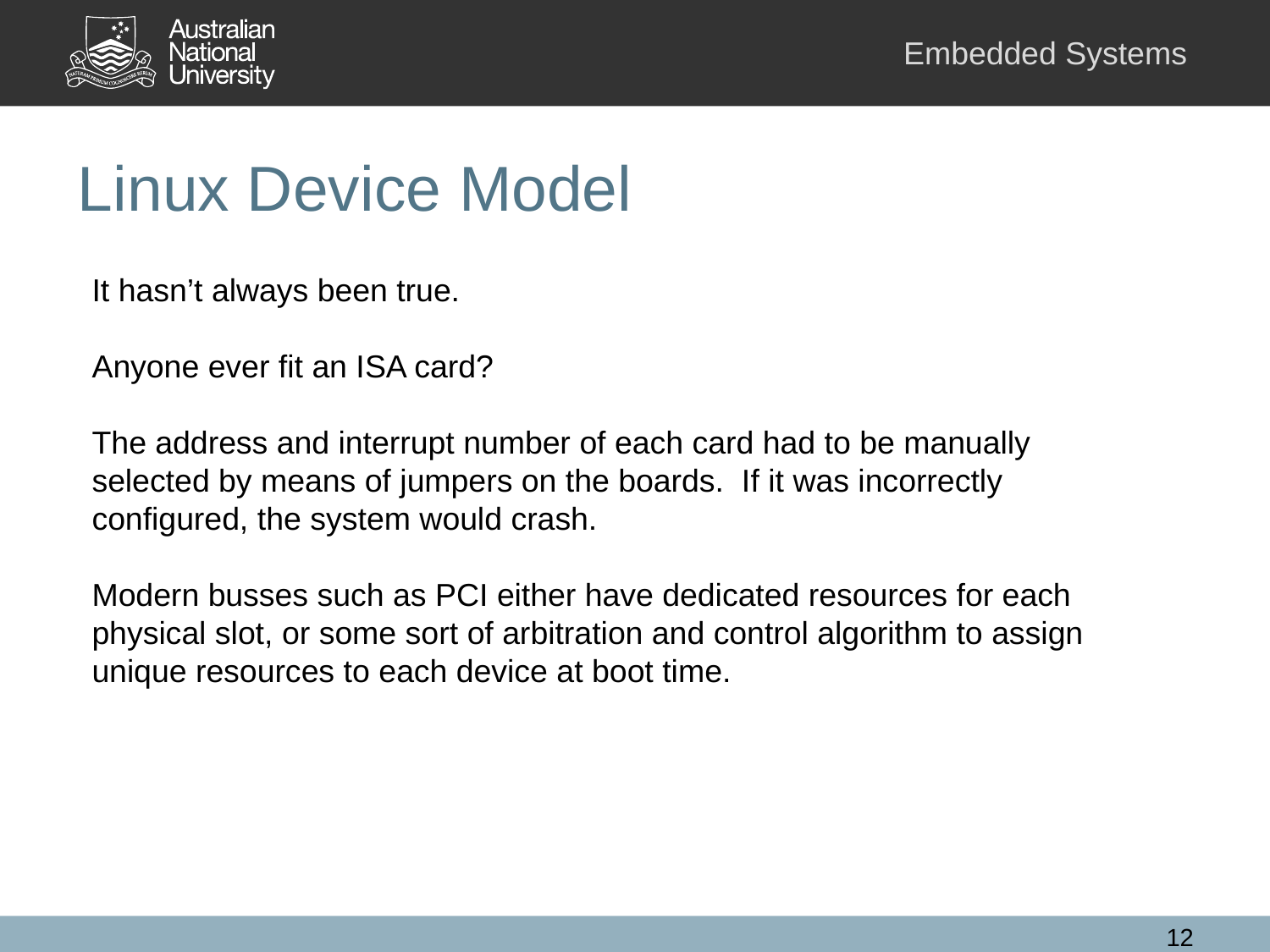

# Linux Device Model
It hasn’t always been true.

Anyone ever fit an ISA card?

The address and interrupt number of each card had to be manually selected by means of jumpers on the boards.  If it was incorrectly configured, the system would crash.

Modern busses such as PCI either have dedicated resources for each physical slot, or some sort of arbitration and control algorithm to assign unique resources to each device at boot time.
12